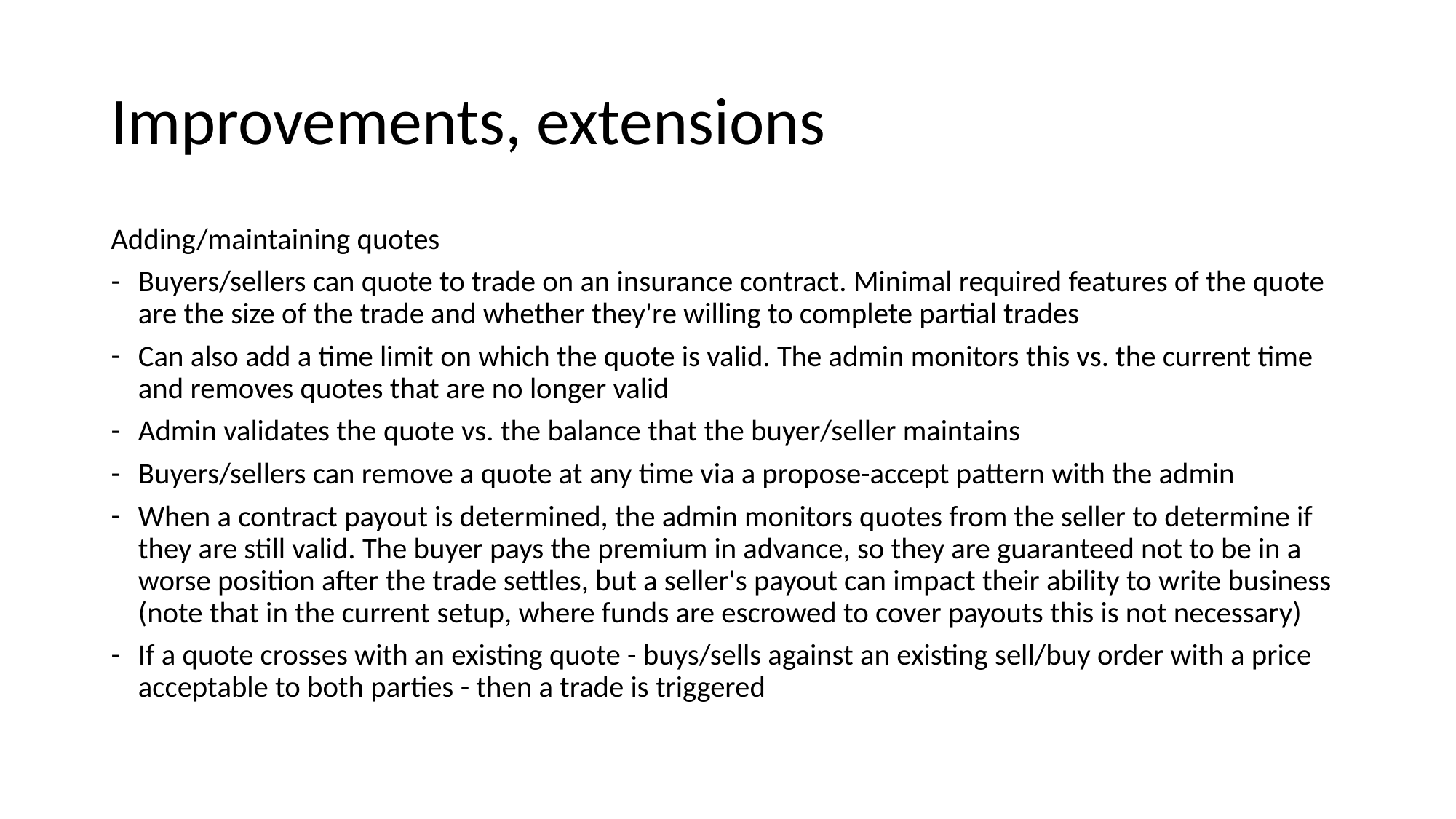

# Improvements, extensions
Adding/maintaining quotes
Buyers/sellers can quote to trade on an insurance contract. Minimal required features of the quote are the size of the trade and whether they're willing to complete partial trades
Can also add a time limit on which the quote is valid. The admin monitors this vs. the current time and removes quotes that are no longer valid
Admin validates the quote vs. the balance that the buyer/seller maintains
Buyers/sellers can remove a quote at any time via a propose-accept pattern with the admin
When a contract payout is determined, the admin monitors quotes from the seller to determine if they are still valid. The buyer pays the premium in advance, so they are guaranteed not to be in a worse position after the trade settles, but a seller's payout can impact their ability to write business (note that in the current setup, where funds are escrowed to cover payouts this is not necessary)
If a quote crosses with an existing quote - buys/sells against an existing sell/buy order with a price acceptable to both parties - then a trade is triggered